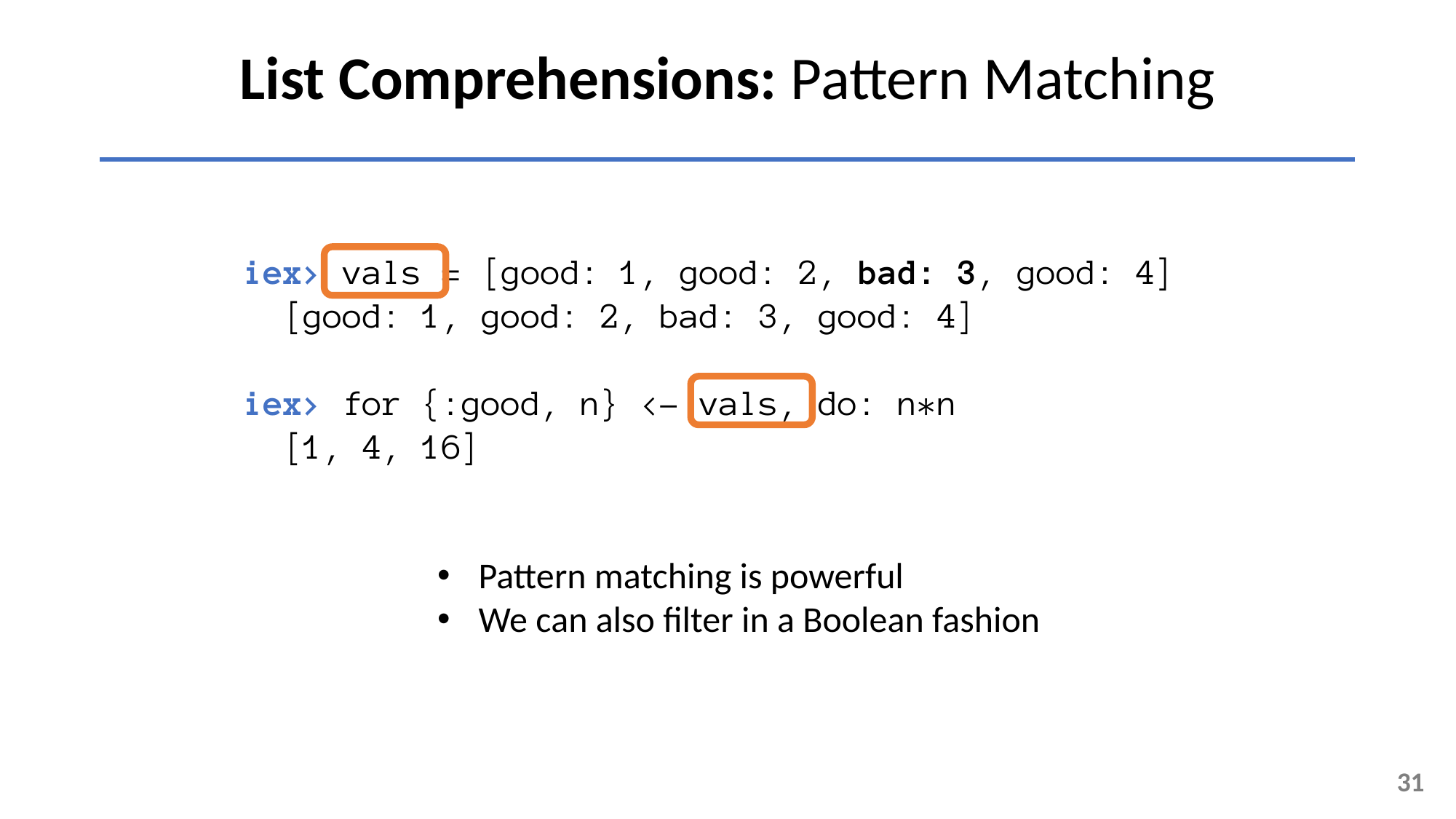

List Comprehensions: Pattern Matching
iex> vals = [good: 1, good: 2, bad: 3, good: 4]
  [good: 1, good: 2, bad: 3, good: 4]

iex> for {:good, n} <- vals, do: n*n
  [1, 4, 16]

Pattern matching is powerful
We can also filter in a Boolean fashion
31